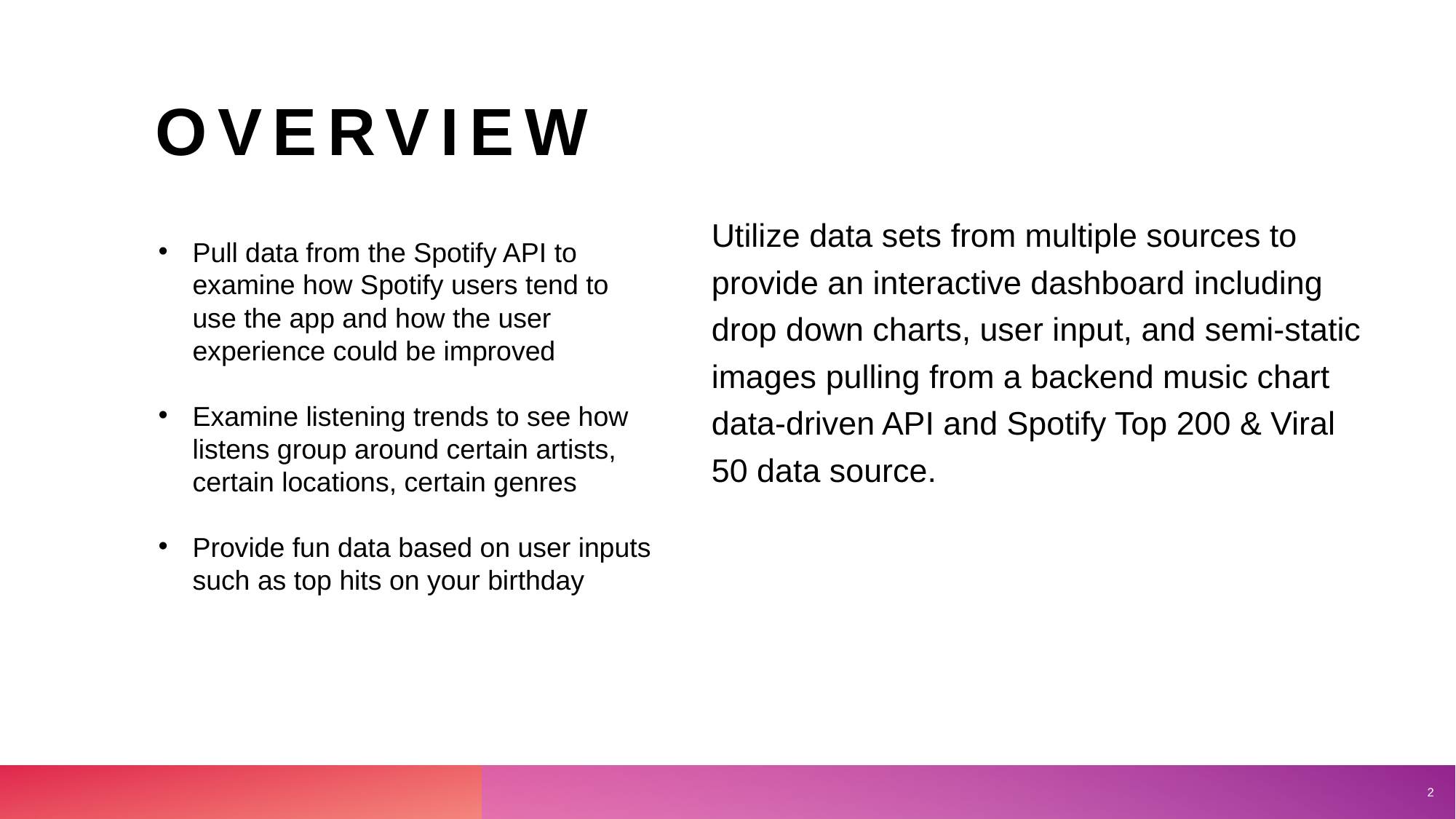

Overview
Utilize data sets from multiple sources to provide an interactive dashboard including drop down charts, user input, and semi-static images pulling from a backend music chart data-driven API and Spotify Top 200 & Viral 50 data source.
Pull data from the Spotify API to examine how Spotify users tend to use the app and how the user experience could be improved

Examine listening trends to see how listens group around certain artists, certain locations, certain genres

Provide fun data based on user inputs such as top hits on your birthday
2